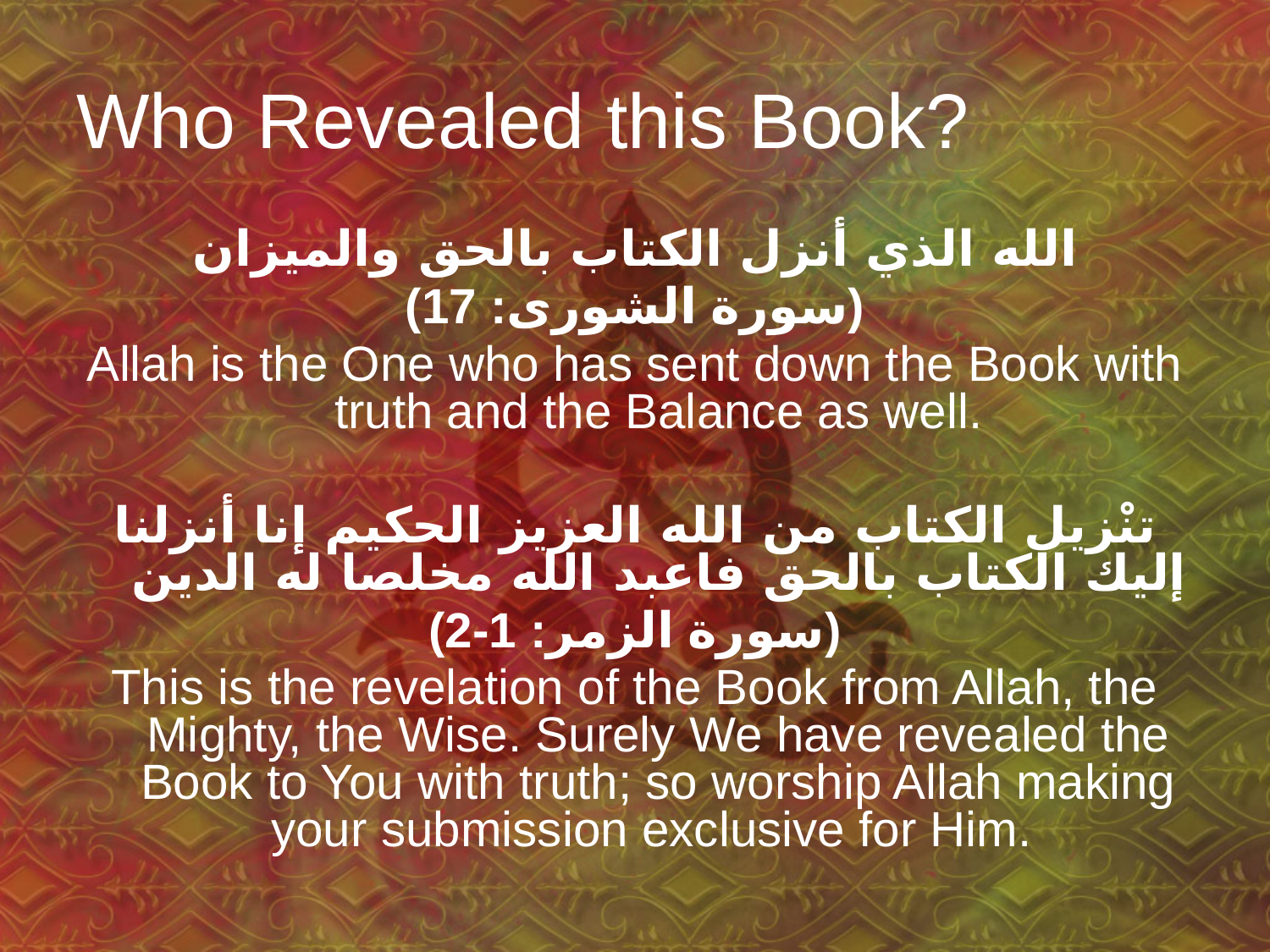

# Who Revealed this Book?
الله الذي أنزل الكتاب بالحق والميزان
(سورة الشورى: 17)
Allah is the One who has sent down the Book with truth and the Balance as well.

تنْزيل الكتاب من الله العزيز الحكيم إنا أنزلنا إليك الكتاب بالحق فاعبد الله مخلصا له الدين
(سورة الزمر: 1-2)
This is the revelation of the Book from Allah, the Mighty, the Wise. Surely We have revealed the Book to You with truth; so worship Allah making your submission exclusive for Him.